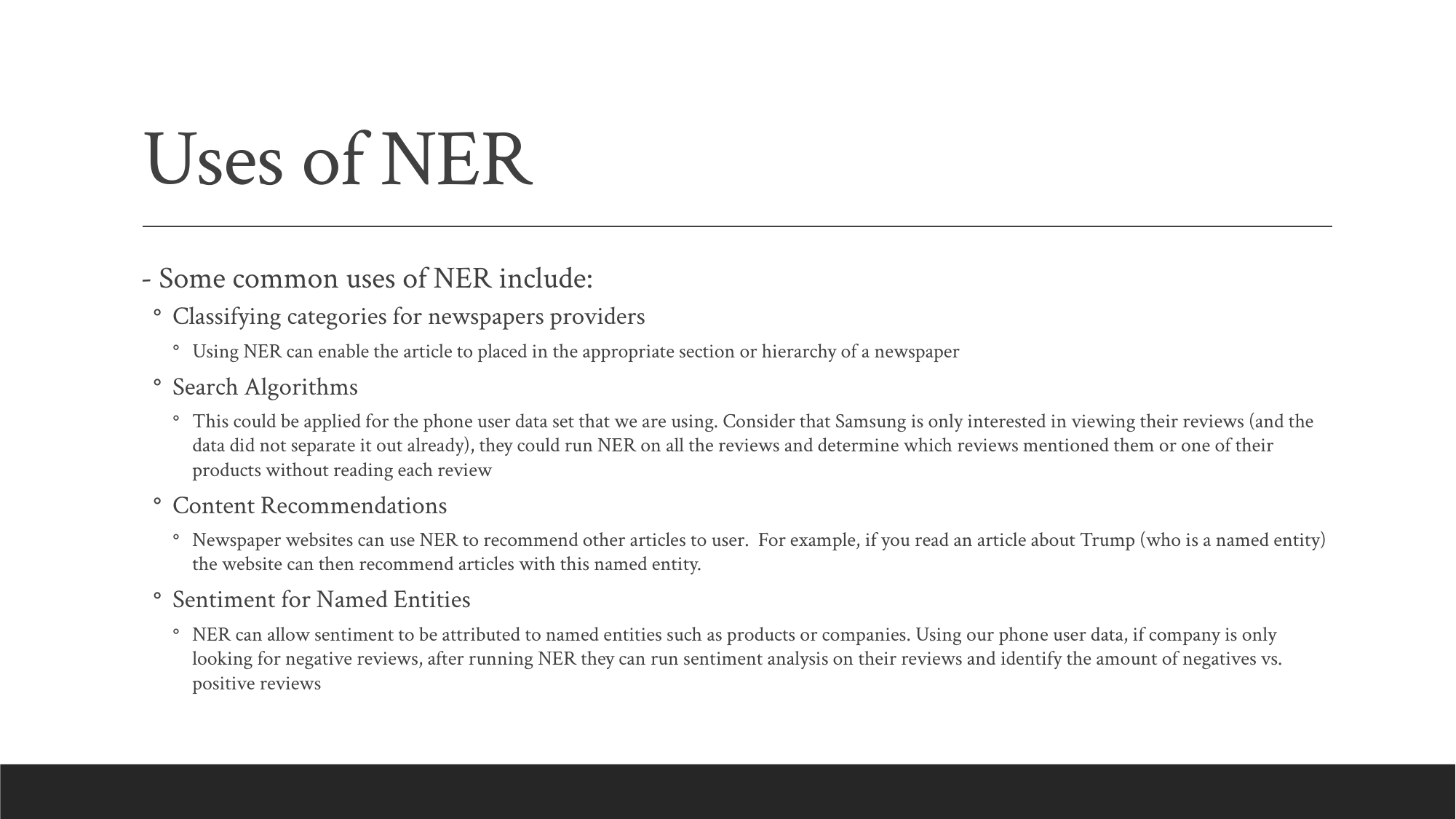

# Uses of NER
- Some common uses of NER include:
Classifying categories for newspapers providers
Using NER can enable the article to placed in the appropriate section or hierarchy of a newspaper
Search Algorithms
This could be applied for the phone user data set that we are using. Consider that Samsung is only interested in viewing their reviews (and the data did not separate it out already), they could run NER on all the reviews and determine which reviews mentioned them or one of their products without reading each review
Content Recommendations
Newspaper websites can use NER to recommend other articles to user.  For example, if you read an article about Trump (who is a named entity) the website can then recommend articles with this named entity.
Sentiment for Named Entities
NER can allow sentiment to be attributed to named entities such as products or companies. Using our phone user data, if company is only looking for negative reviews, after running NER they can run sentiment analysis on their reviews and identify the amount of negatives vs. positive reviews